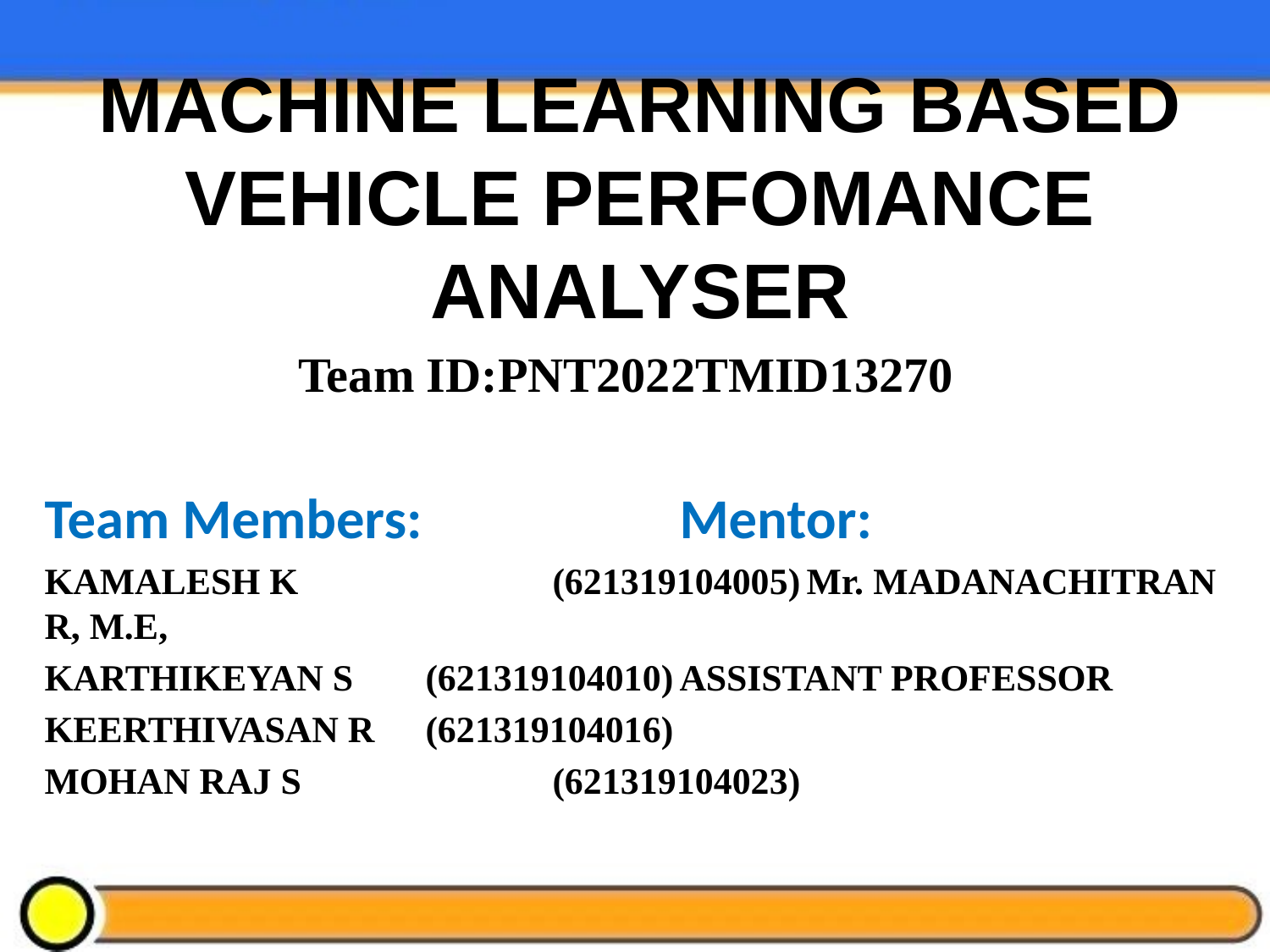

# MACHINE LEARNING BASED VEHICLE PERFOMANCE ANALYSER
Team ID:PNT2022TMID13270
Team Members:			Mentor:
KAMALESH K		(621319104005)	Mr. MADANACHITRAN R, M.E,
KARTHIKEYAN S	(621319104010)	ASSISTANT PROFESSOR
KEERTHIVASAN R	(621319104016)
MOHAN RAJ S		(621319104023)